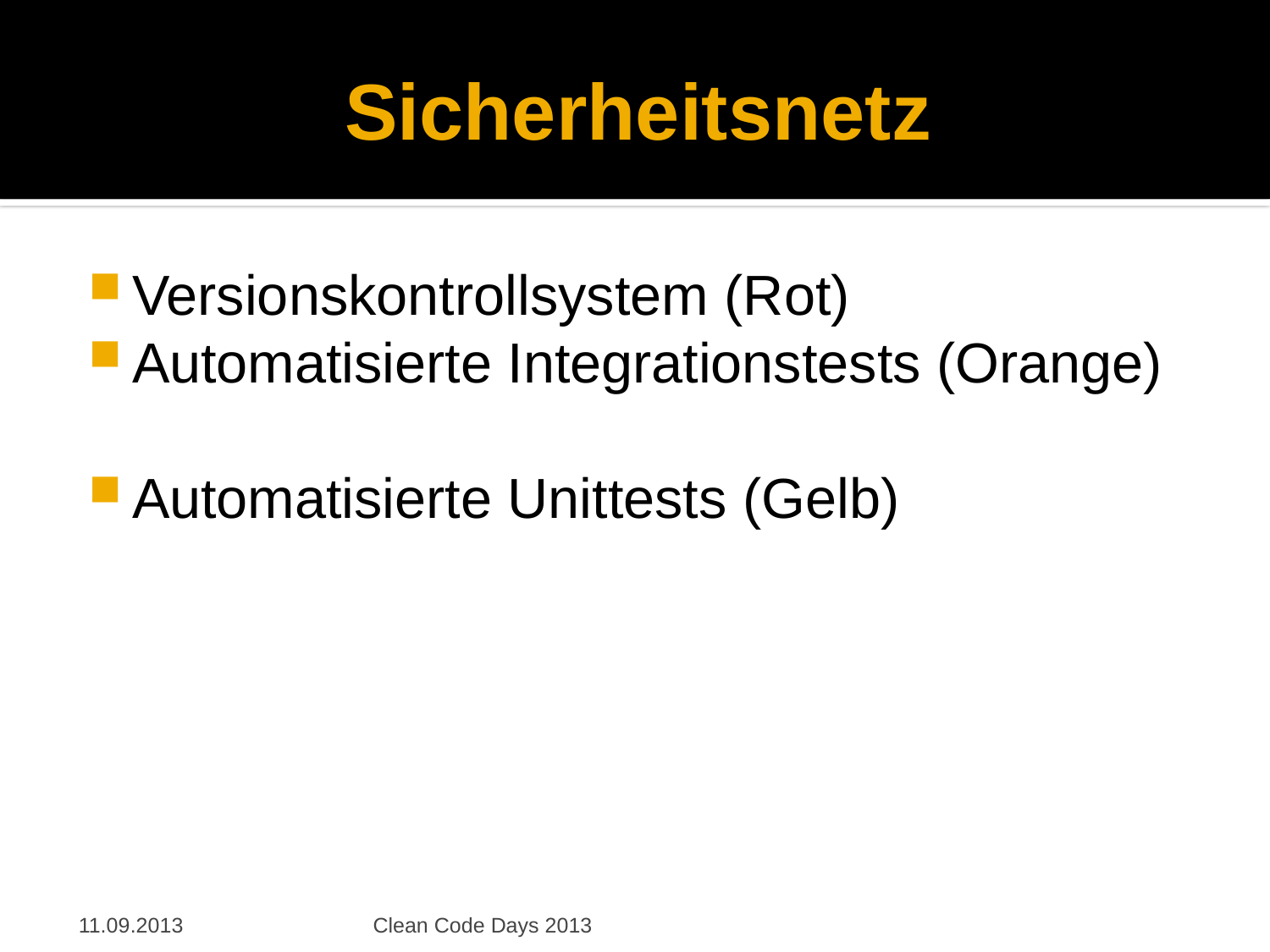

# Sicherheitsnetz
Versionskontrollsystem (Rot)
Automatisierte Integrationstests (Orange)

Automatisierte Unittests (Gelb)
11.09.2013
Clean Code Days 2013